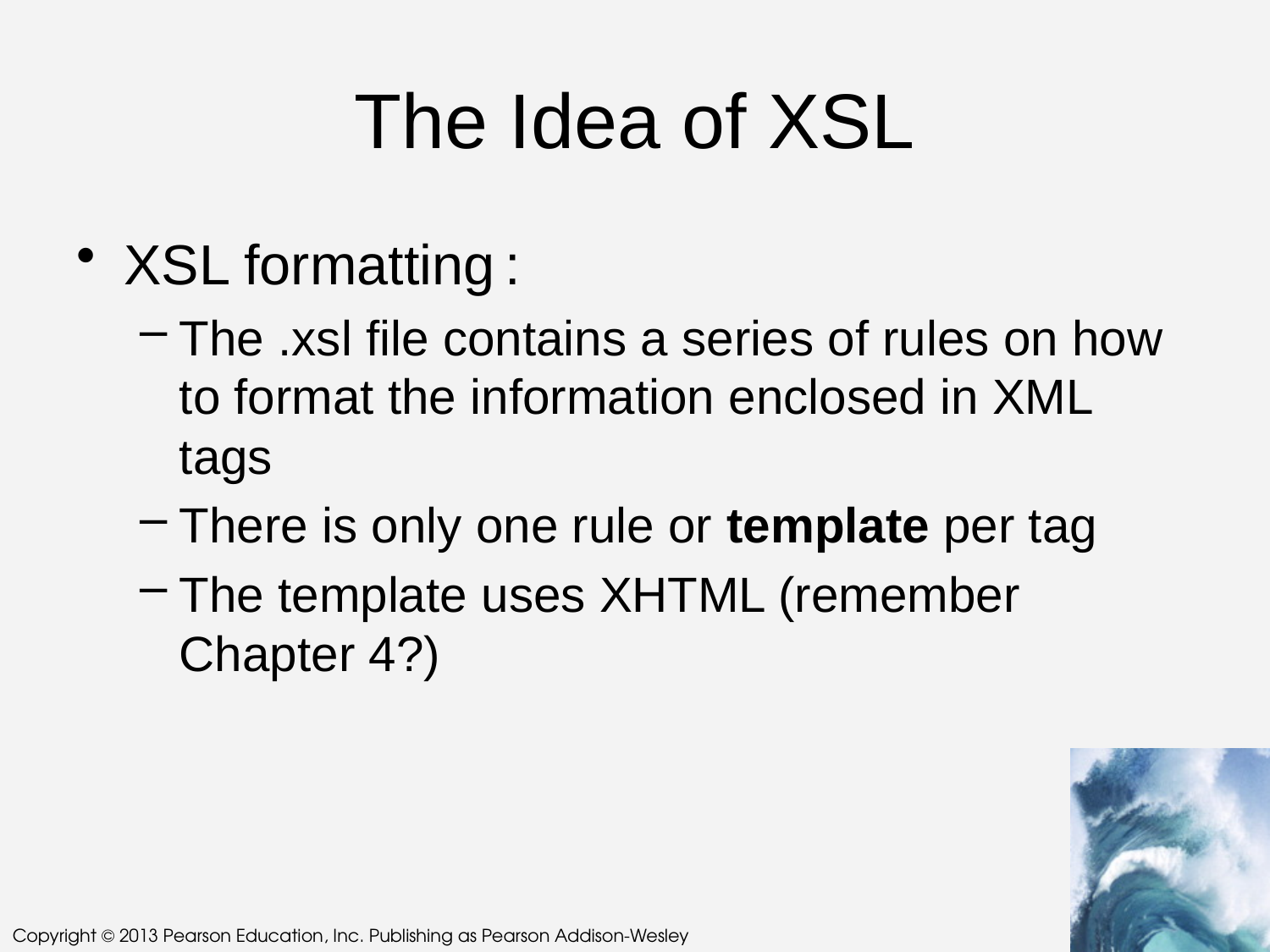

# The Idea of XSL
XSL formatting	:
The .xsl file contains a series of rules on how to format the information enclosed in XML tags
There is only one rule or template per tag
The template uses XHTML (remember Chapter 4?)